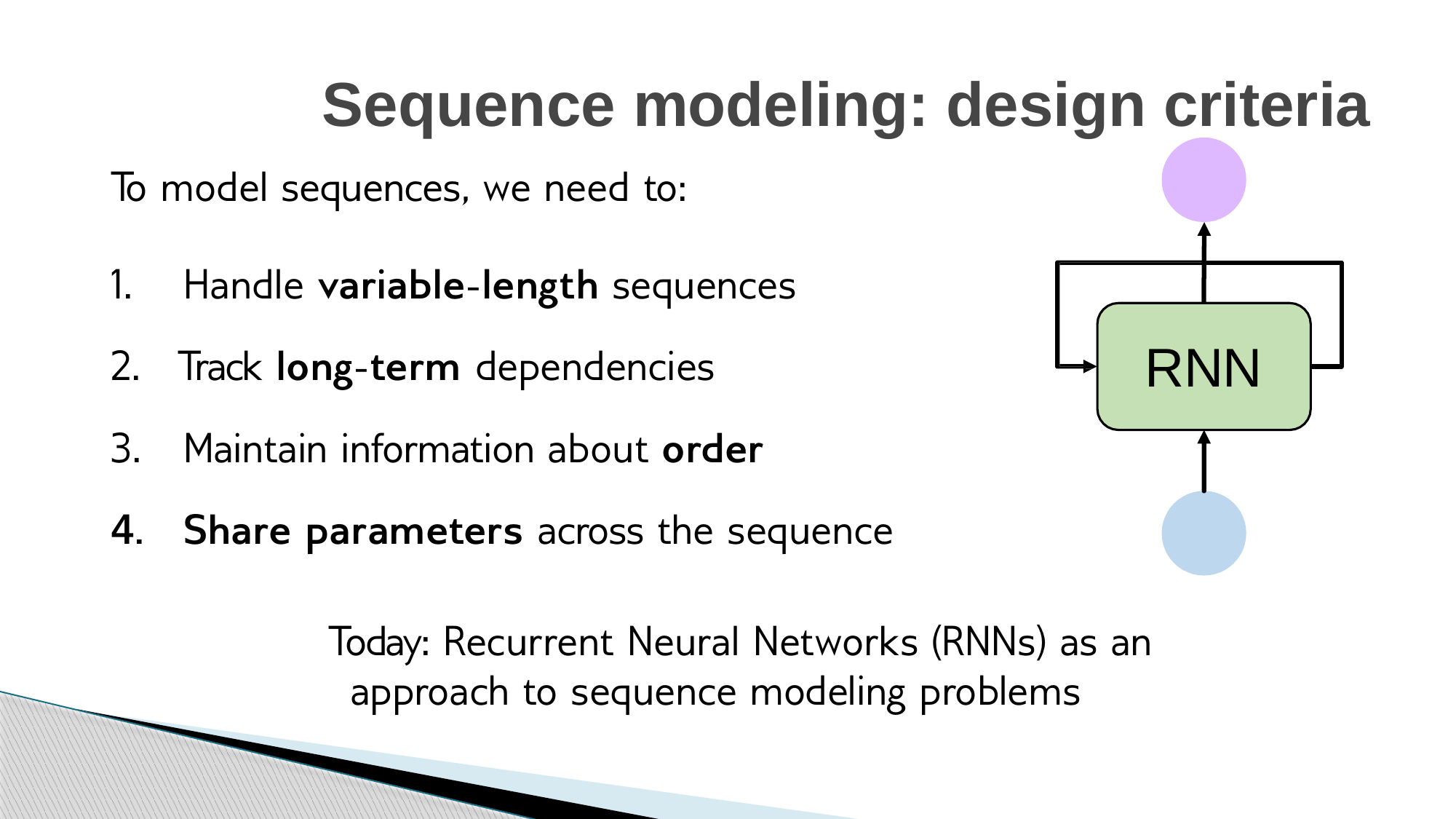

# Sequence modeling: design criteria

To model sequences, we need to:
Handle variable-length sequences
Track long-term dependencies
Maintain information about order
Share parameters across the sequence

RNN
Today: Recurrent Neural Networks (RNNs) as an approach to sequence modeling problems